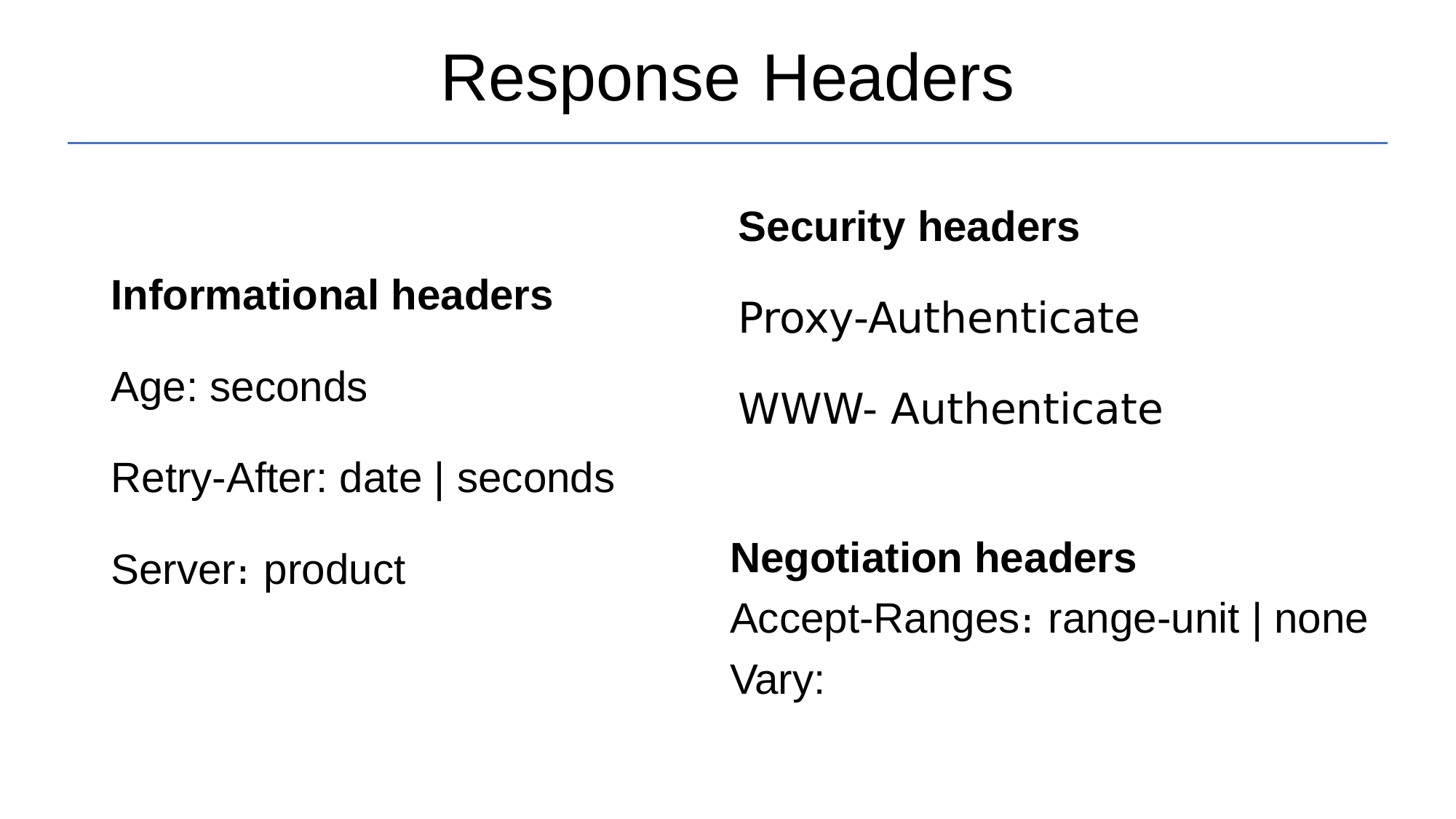

# Response Headers
Security headers
Proxy-Authenticate
WWW- Authenticate
Informational headers
Age: seconds
Retry-After: date | seconds
Server։ product

Negotiation headers
Accept-Ranges։ range-unit | none
Vary: